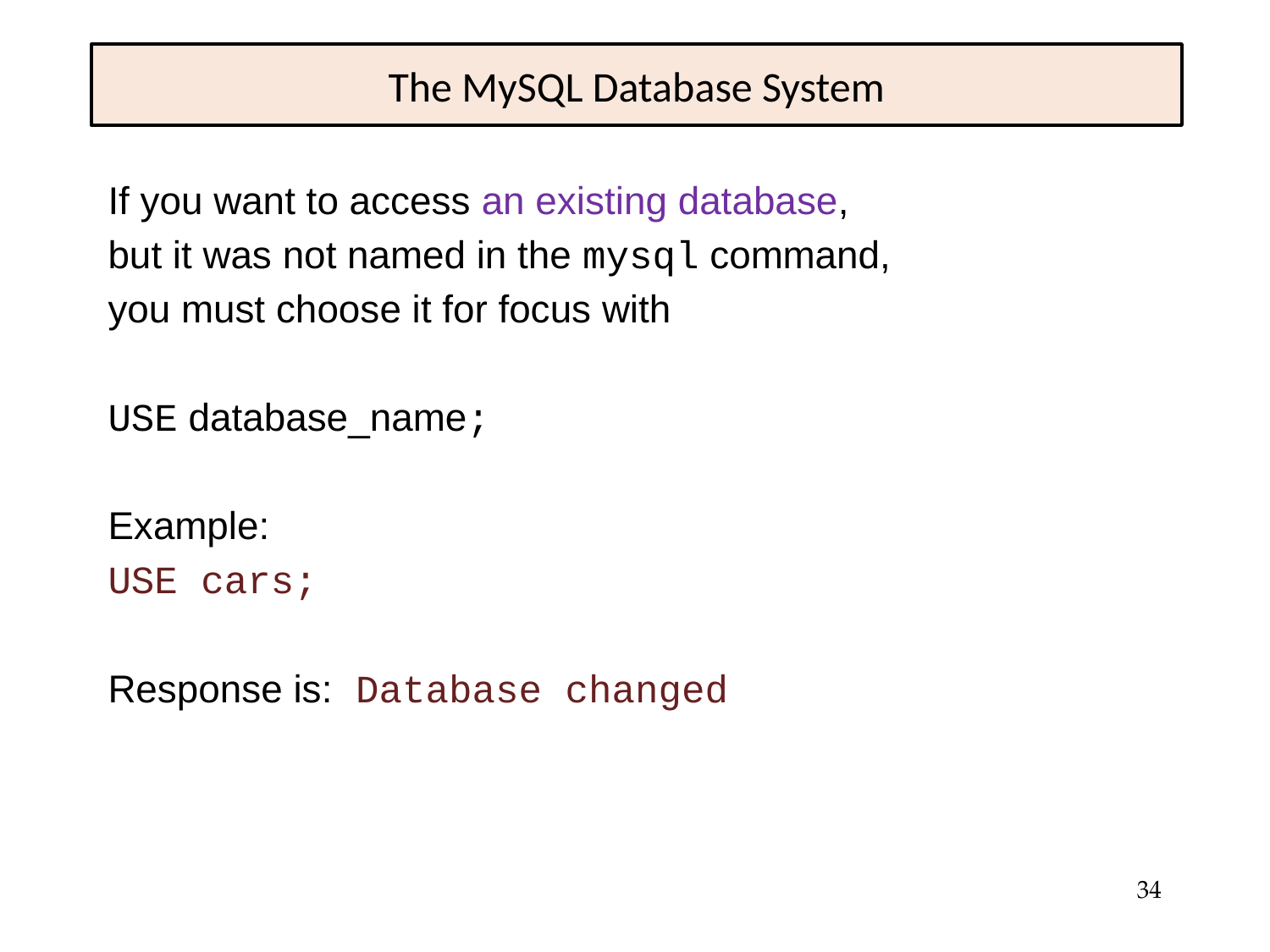

# The MySQL Database System
If you want to access an existing database,
but it was not named in the mysql command,
you must choose it for focus with

USE database_name;

Example:
USE cars;

Response is: Database changed

34